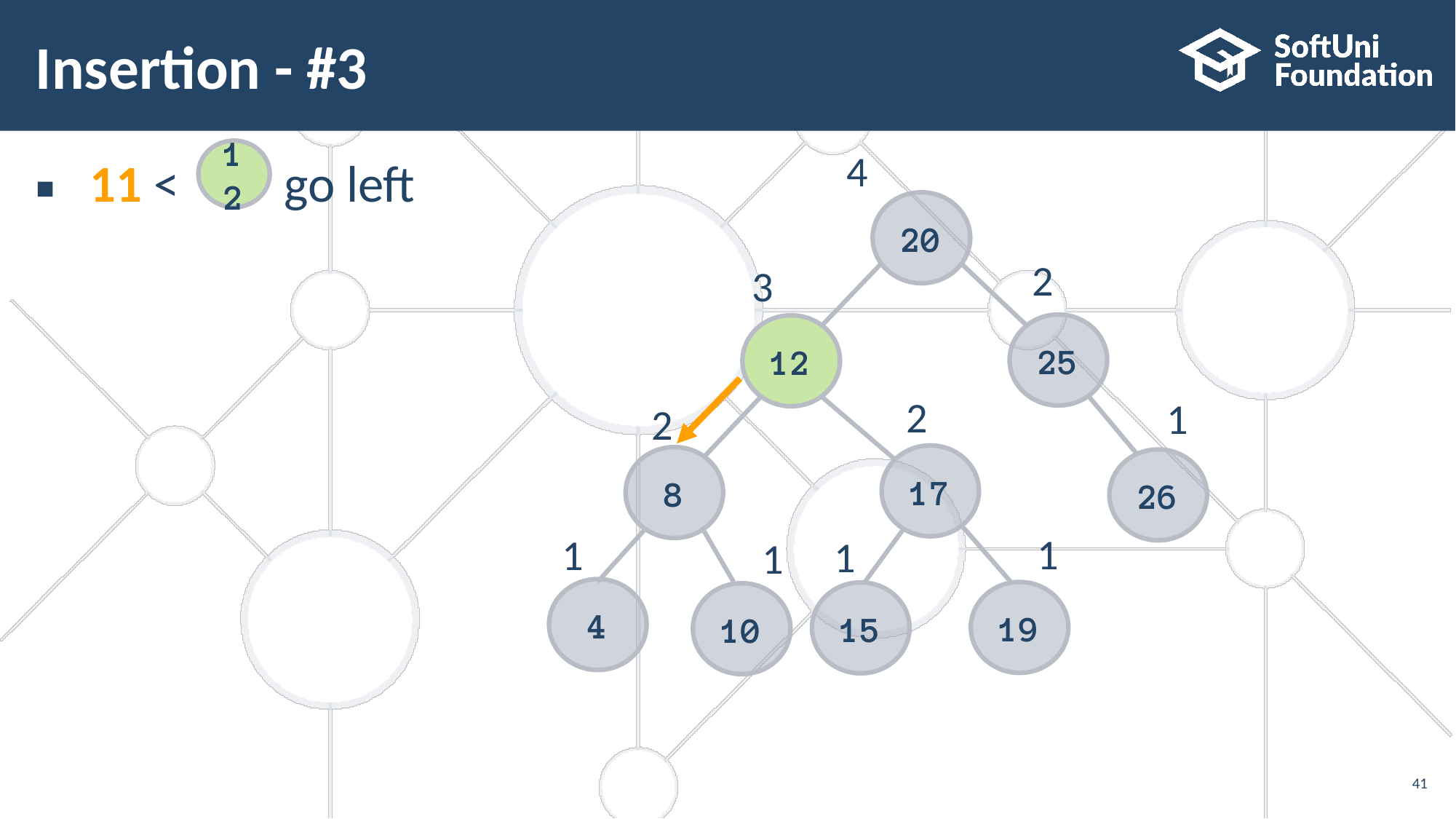

# Insertion - #3
4
12
11 <         go left
20
2
3
25
12
2
1
2
17
8
26
1
1
1
1
4
19
15
10
41